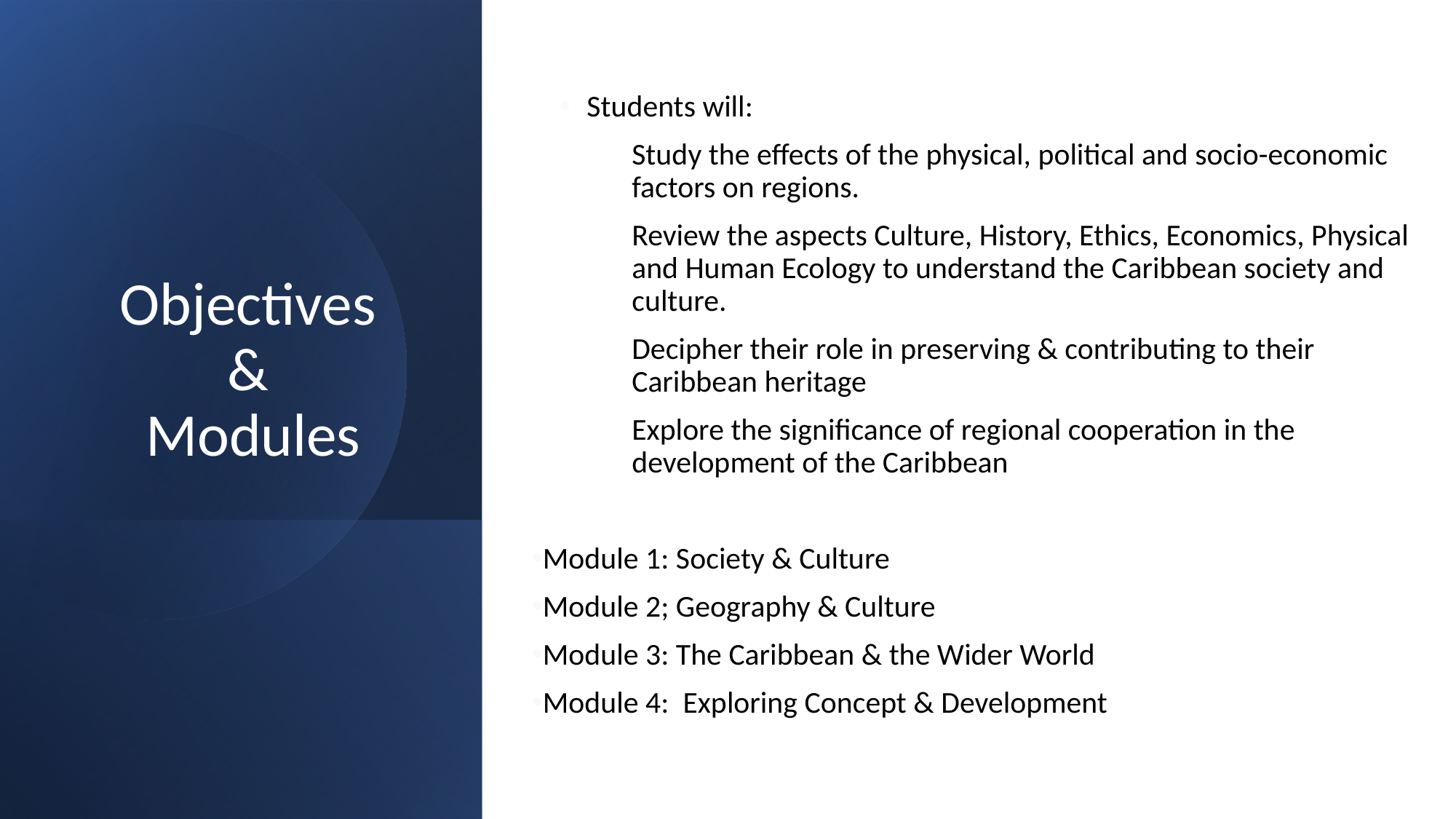

Students will:
Study the effects of the physical, political and socio-economic factors on regions.
Review the aspects Culture, History, Ethics, Economics, Physical and Human Ecology to understand the Caribbean society and culture.
Decipher their role in preserving & contributing to their Caribbean heritage
Explore the significance of regional cooperation in the development of the Caribbean

Module 1: Society & Culture
Module 2; Geography & Culture
Module 3: The Caribbean & the Wider World
Module 4:  Exploring Concept & Development
# Objectives & Modules